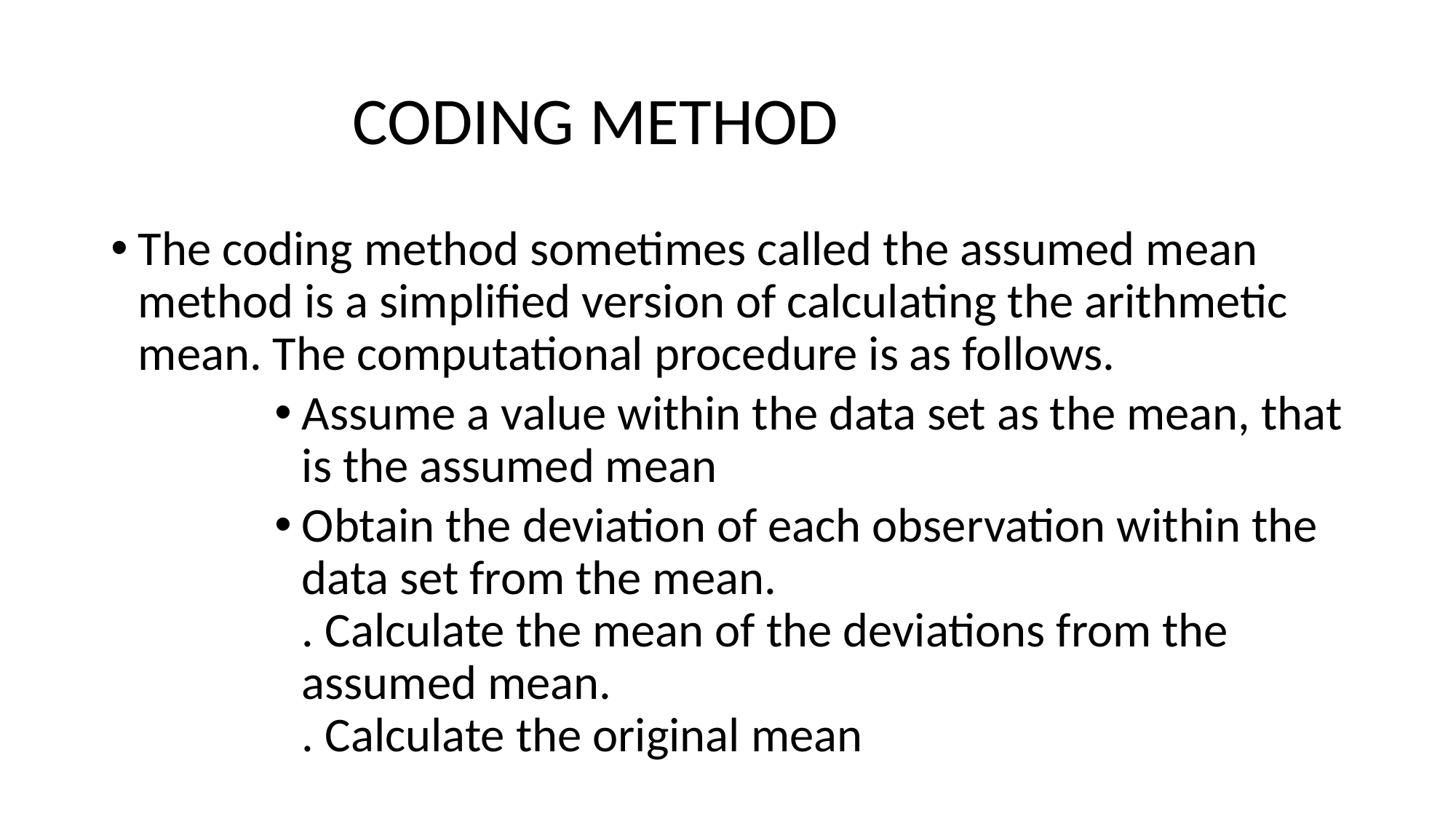

# CODING METHOD
The coding method sometimes called the assumed mean method is a simplified version of calculating the arithmetic mean. The computational procedure is as follows.
Assume a value within the data set as the mean, that is the assumed mean
Obtain the deviation of each observation within the data set from the mean.
. Calculate the mean of the deviations from the assumed mean.
. Calculate the original mean